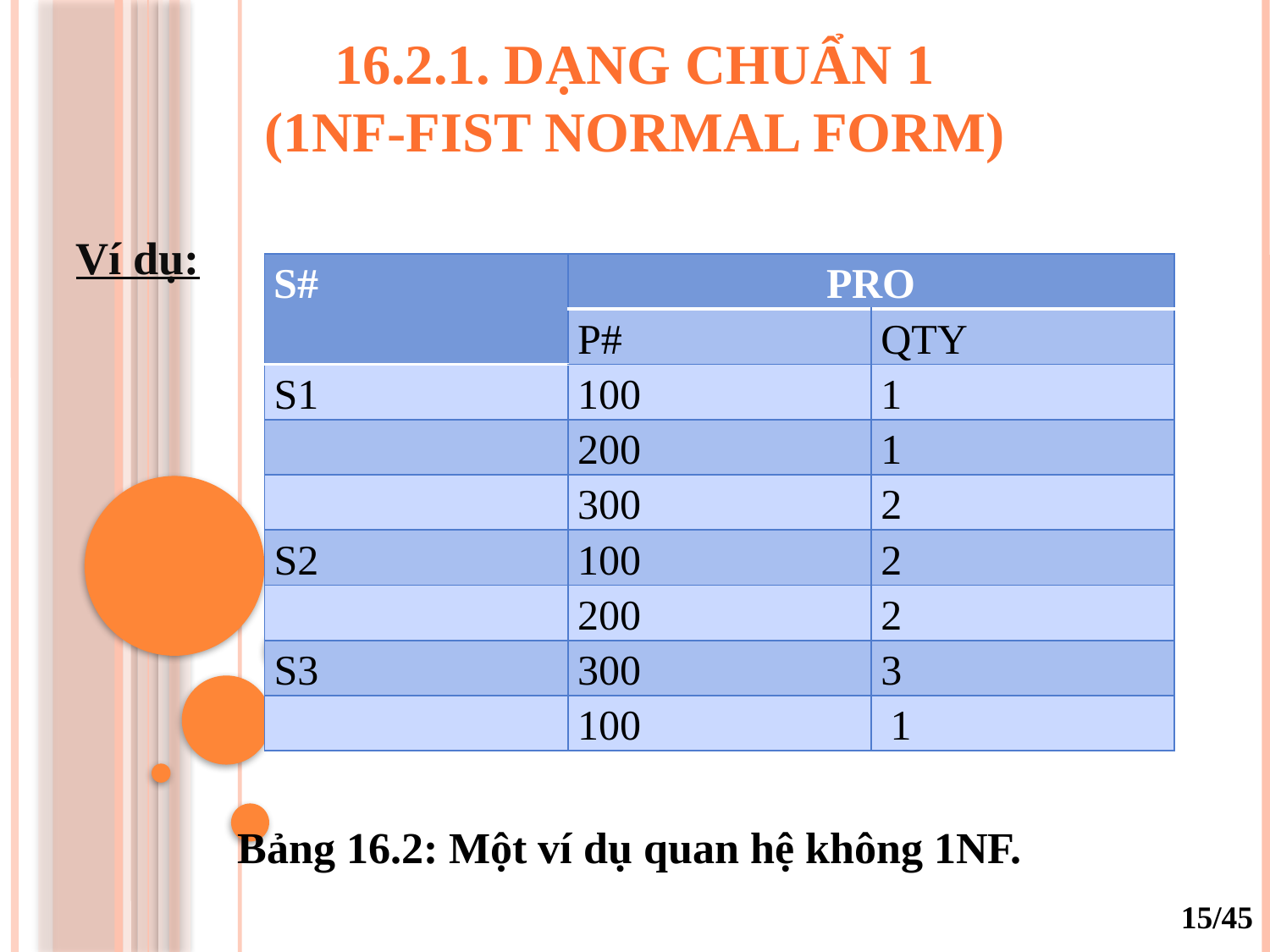

# 16.2.1. dạng chUẩn 1 (1NF-fist normal form)
Ví dụ:

Bảng 16.2: Một ví dụ quan hệ không 1NF.

| S# | PRO |  |
| --- | --- | --- |
|  | P# | QTY |
| S1 | 100 | 1 |
|  | 200 | 1 |
|  | 300 | 2 |
| S2 | 100 | 2 |
|  | 200 | 2 |
| S3 | 300 | 3 |
|  | 100 | 1 |
15/45